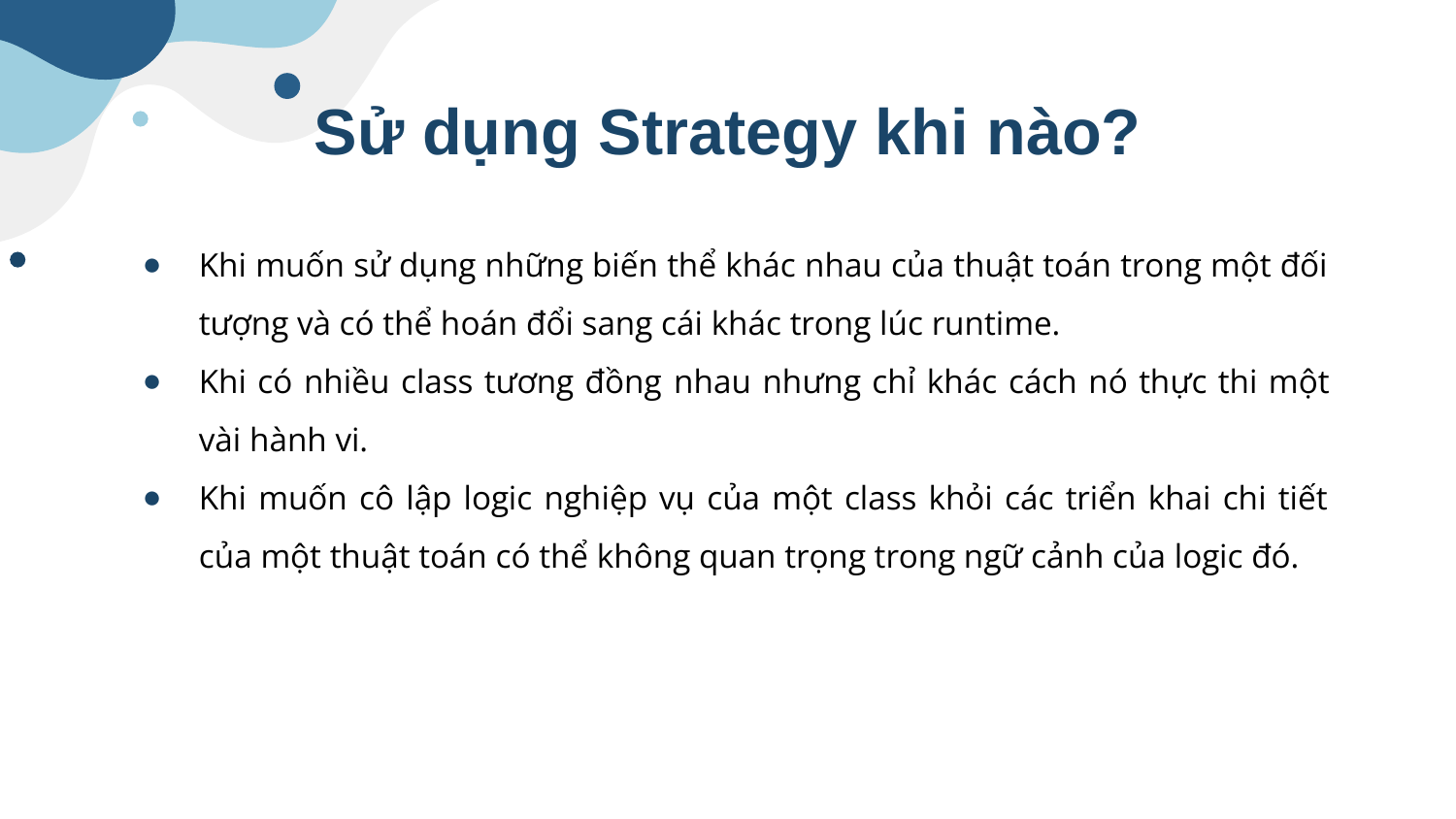

# Sử dụng Strategy khi nào?
Khi muốn sử dụng những biến thể khác nhau của thuật toán trong một đối tượng và có thể hoán đổi sang cái khác trong lúc runtime.
Khi có nhiều class tương đồng nhau nhưng chỉ khác cách nó thực thi một vài hành vi.
Khi muốn cô lập logic nghiệp vụ của một class khỏi các triển khai chi tiết của một thuật toán có thể không quan trọng trong ngữ cảnh của logic đó.